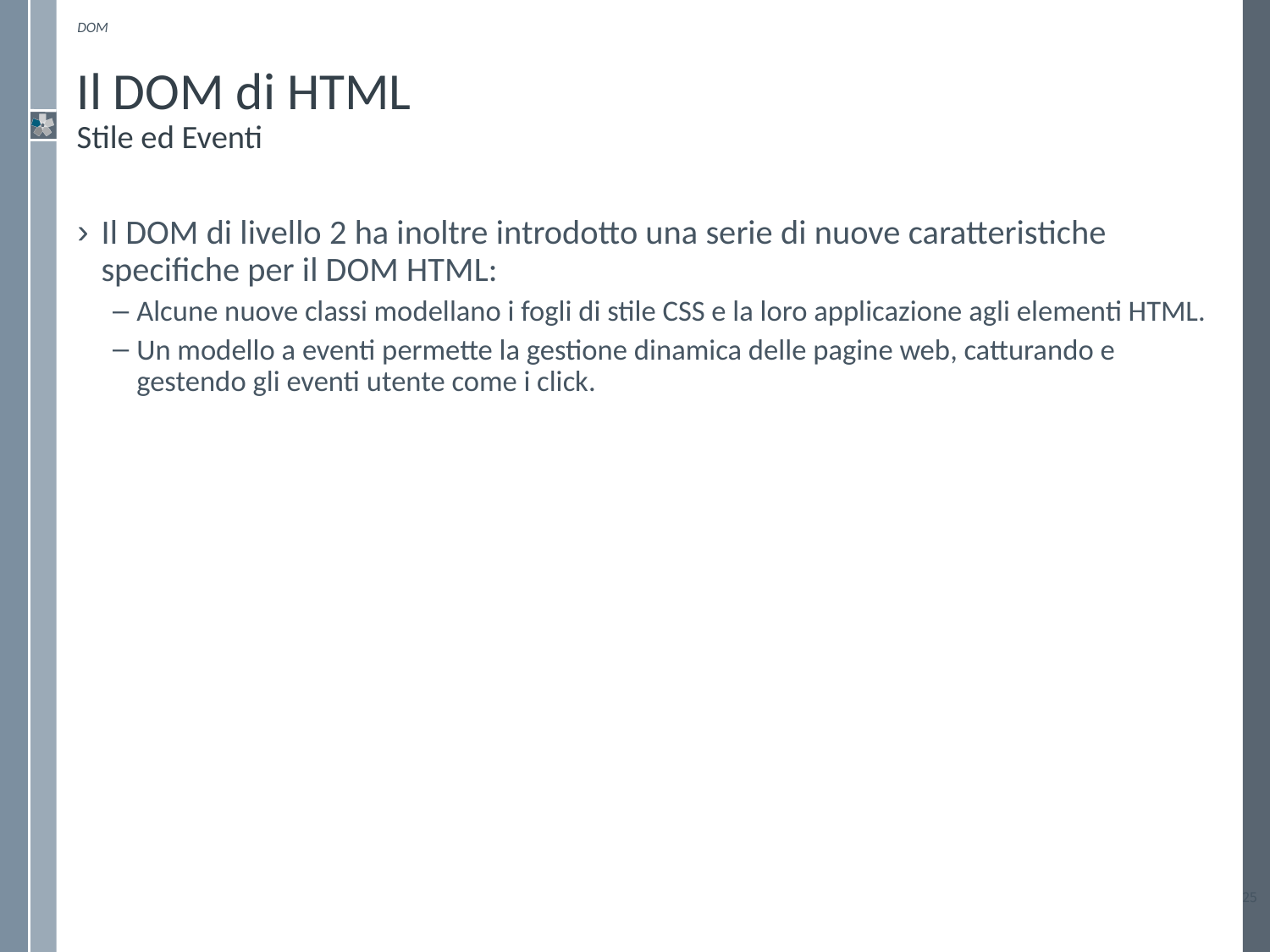

DOM
# Il DOM di HTML Stile ed Eventi
Il DOM di livello 2 ha inoltre introdotto una serie di nuove caratteristiche specifiche per il DOM HTML:
Alcune nuove classi modellano i fogli di stile CSS e la loro applicazione agli elementi HTML.
Un modello a eventi permette la gestione dinamica delle pagine web, catturando e gestendo gli eventi utente come i click.
25